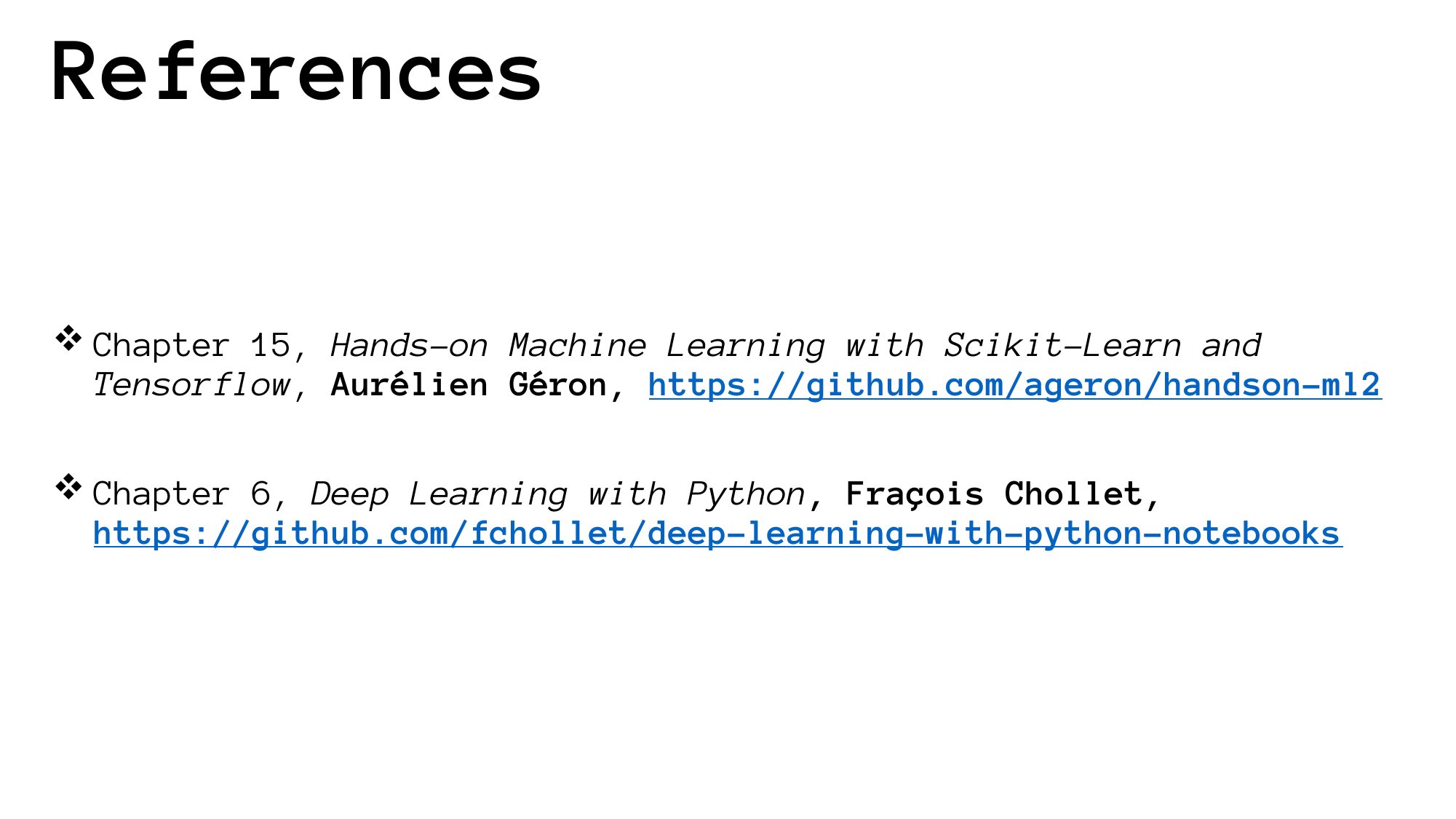

# References
Chapter 15, Hands-on Machine Learning with Scikit-Learn and Tensorflow, Aurélien Géron, https://github.com/ageron/handson-ml2

Chapter 6, Deep Learning with Python, Fraçois Chollet, https://github.com/fchollet/deep-learning-with-python-notebooks